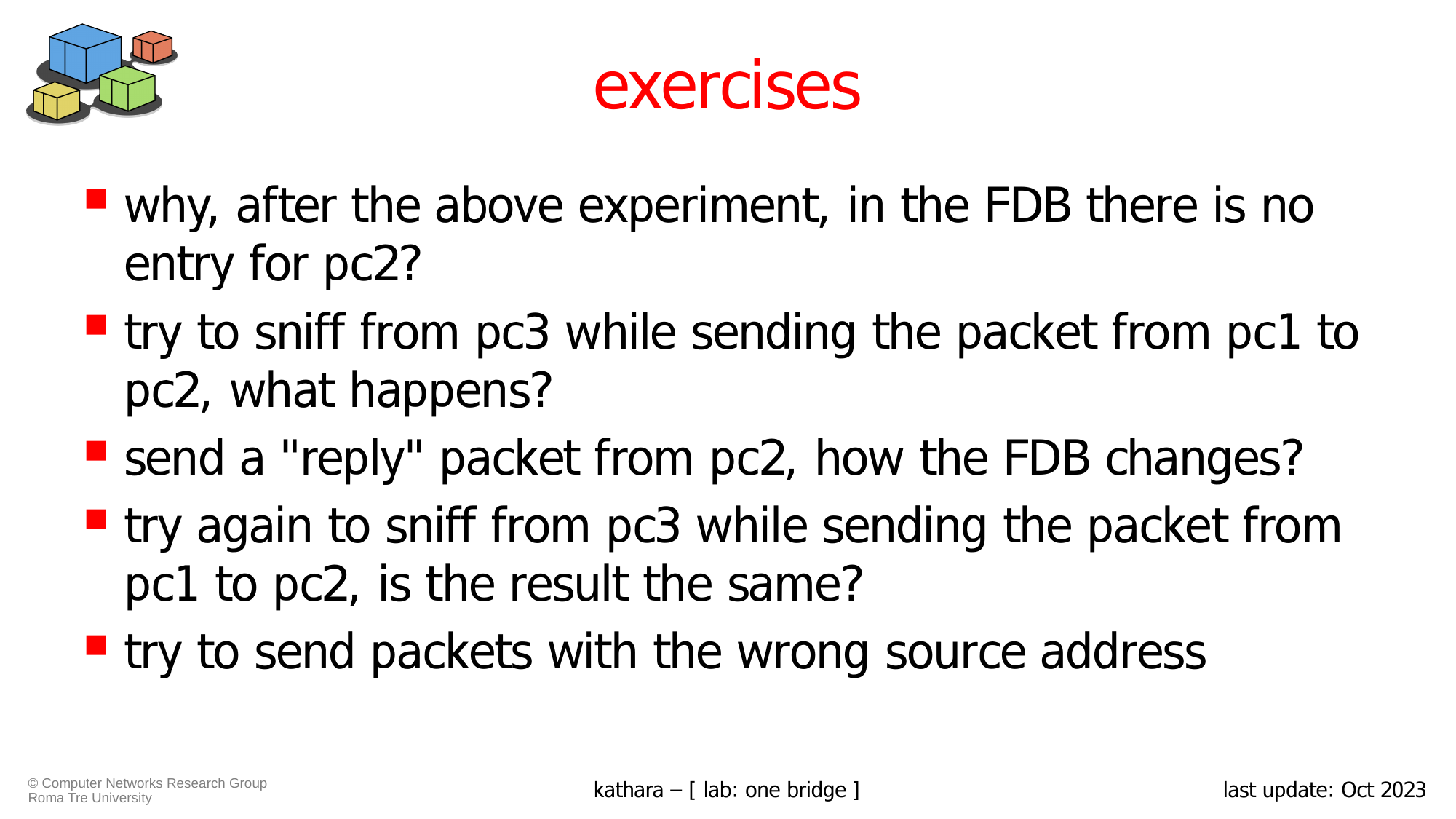

# exercises
why, after the above experiment, in the FDB there is no entry for pc2?
try to sniff from pc3 while sending the packet from pc1 to pc2, what happens?
send a "reply" packet from pc2, how the FDB changes?
try again to sniff from pc3 while sending the packet from pc1 to pc2, is the result the same?
try to send packets with the wrong source address
kathara – [ lab: one bridge ]
last update: Oct 2023